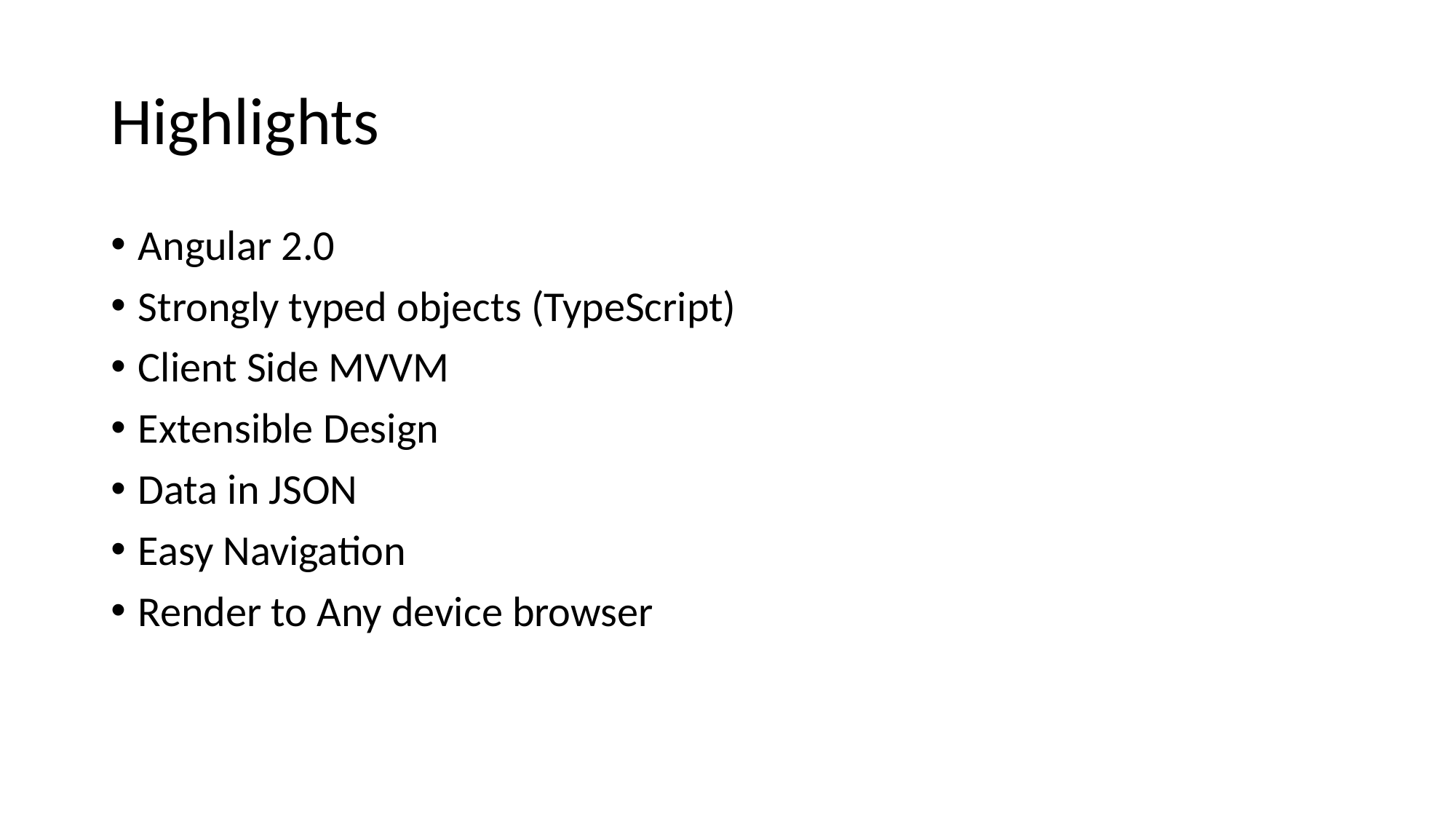

# Highlights
Angular 2.0
Strongly typed objects (TypeScript)
Client Side MVVM
Extensible Design
Data in JSON
Easy Navigation
Render to Any device browser